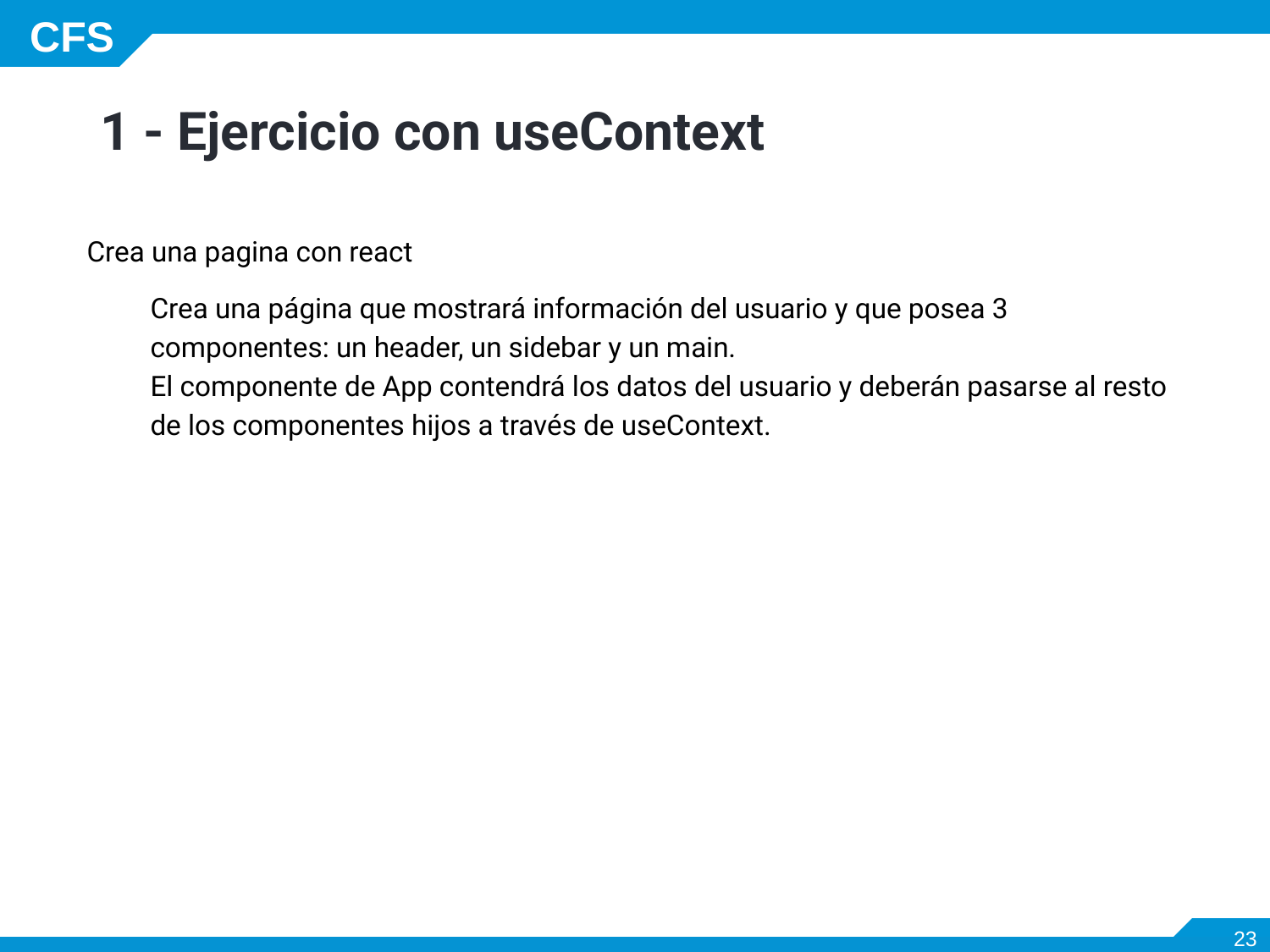

# 1 - Ejercicio con useContext
Crea una pagina con react
Crea una página que mostrará información del usuario y que posea 3 componentes: un header, un sidebar y un main.
El componente de App contendrá los datos del usuario y deberán pasarse al resto de los componentes hijos a través de useContext.

23